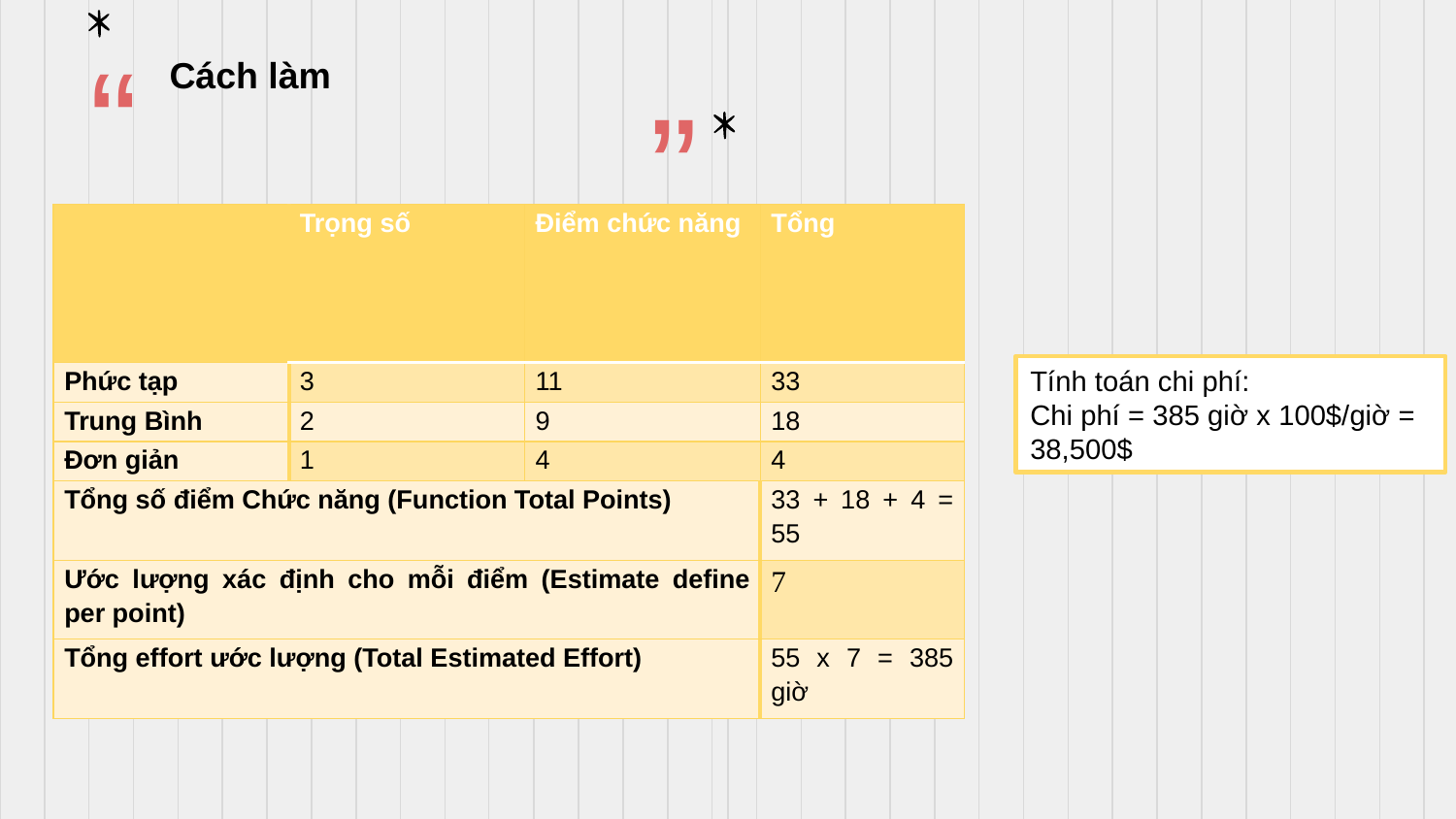

“
# Cách làm
”

|  | Trọng số | Điểm chức năng | Tổng |
| --- | --- | --- | --- |
| Phức tạp | 3 | 11 | 33 |
| Trung Bình | 2 | 9 | 18 |
| Đơn giản | 1 | 4 | 4 |
| Tổng số điểm Chức năng (Function Total Points) |  |  | 33 + 18 + 4 = 55 |
| Ước lượng xác định cho mỗi điểm (Estimate define per point) |  |  | 7 |
| Tổng effort ước lượng (Total Estimated Effort) |  |  | 55 x 7 = 385 giờ |
Tính toán chi phí:
Chi phí = 385 giờ x 100$/giờ = 38,500$